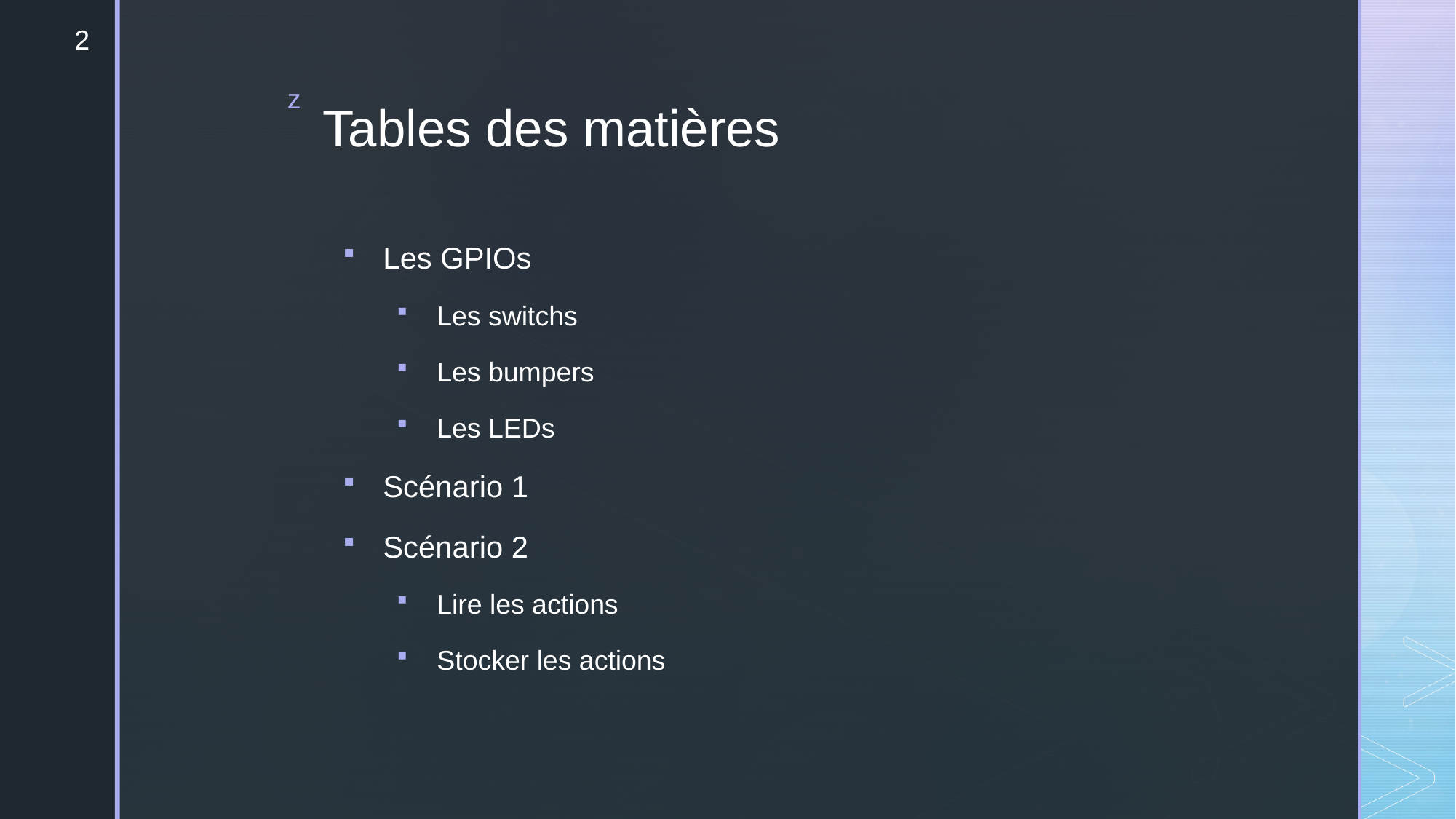

2
# Tables des matières
Les GPIOs
Les switchs
Les bumpers
Les LEDs
Scénario 1
Scénario 2
Lire les actions
Stocker les actions